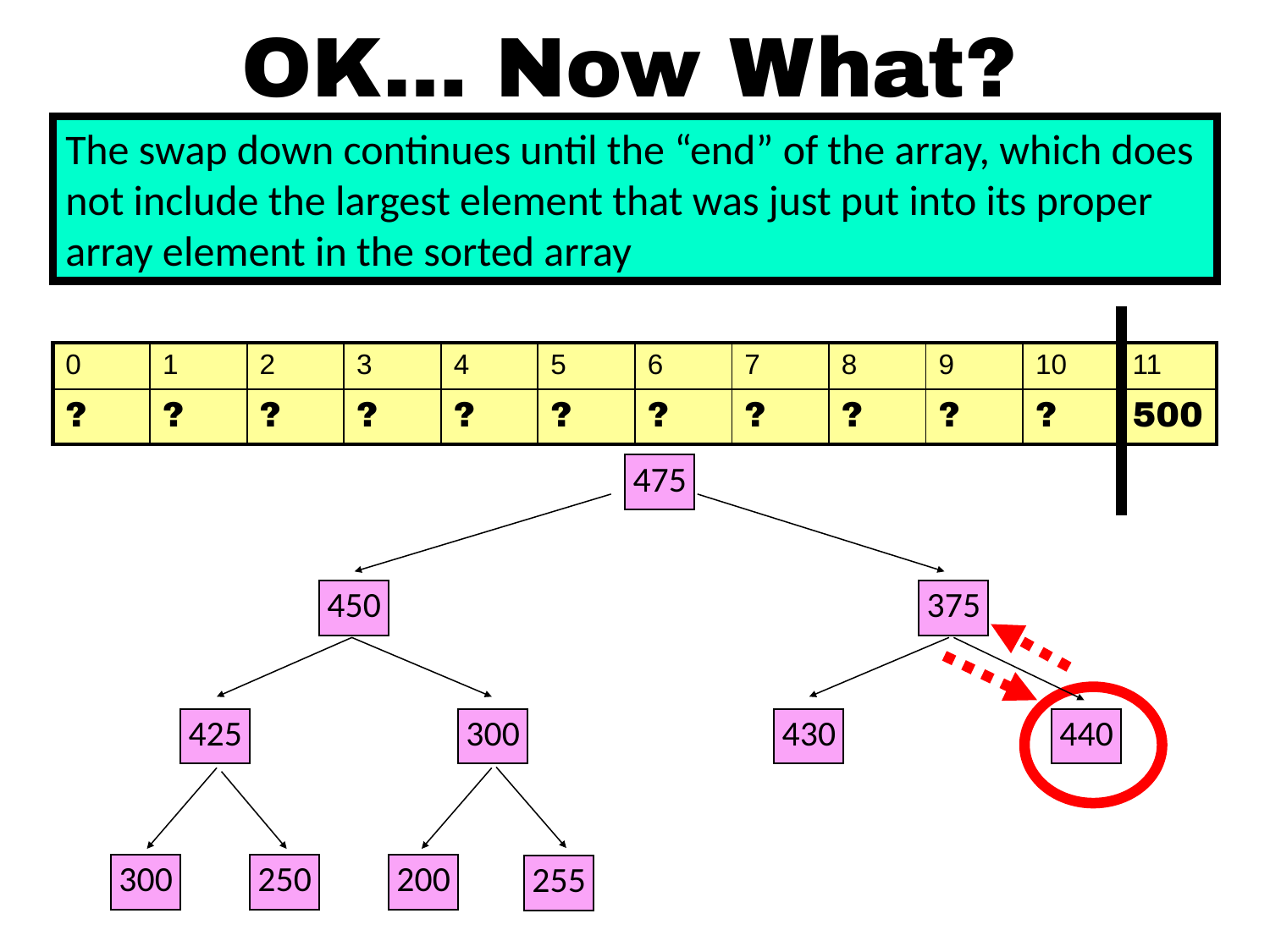

# OK… Now What?
The swap down continues until the “end” of the array, which does not include the largest element that was just put into its proper array element in the sorted array
| 0 | 1 | 2 | 3 | 4 | 5 | 6 | 7 | 8 | 9 | 10 | 11 |
| --- | --- | --- | --- | --- | --- | --- | --- | --- | --- | --- | --- |
| ? | ? | ? | ? | ? | ? | ? | ? | ? | ? | ? | 500 |
475

450
375

425
300
430
440

300
250
200
255